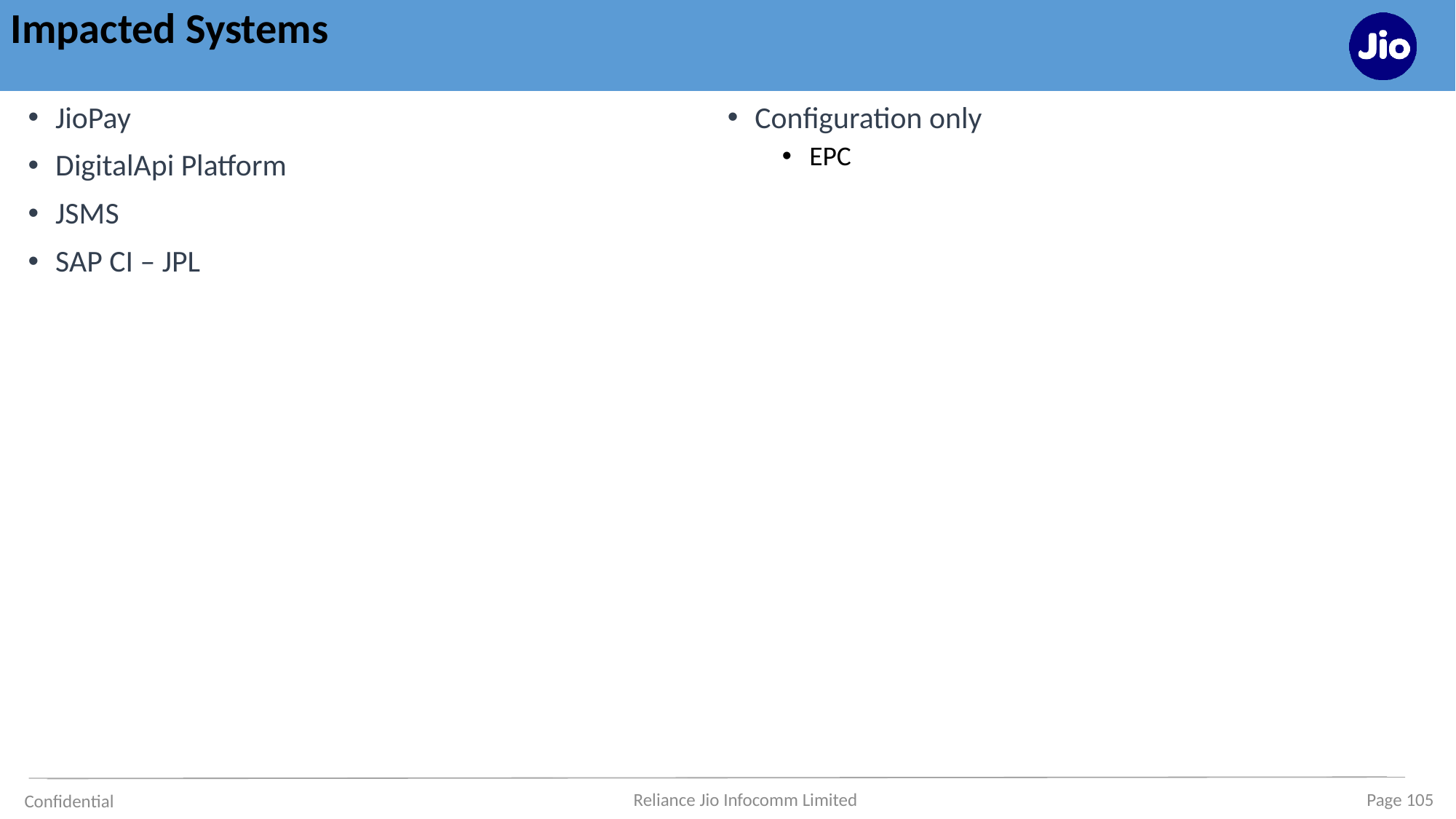

# Impacted Systems
JioPay
DigitalApi Platform
JSMS
SAP CI – JPL

Configuration only
EPC